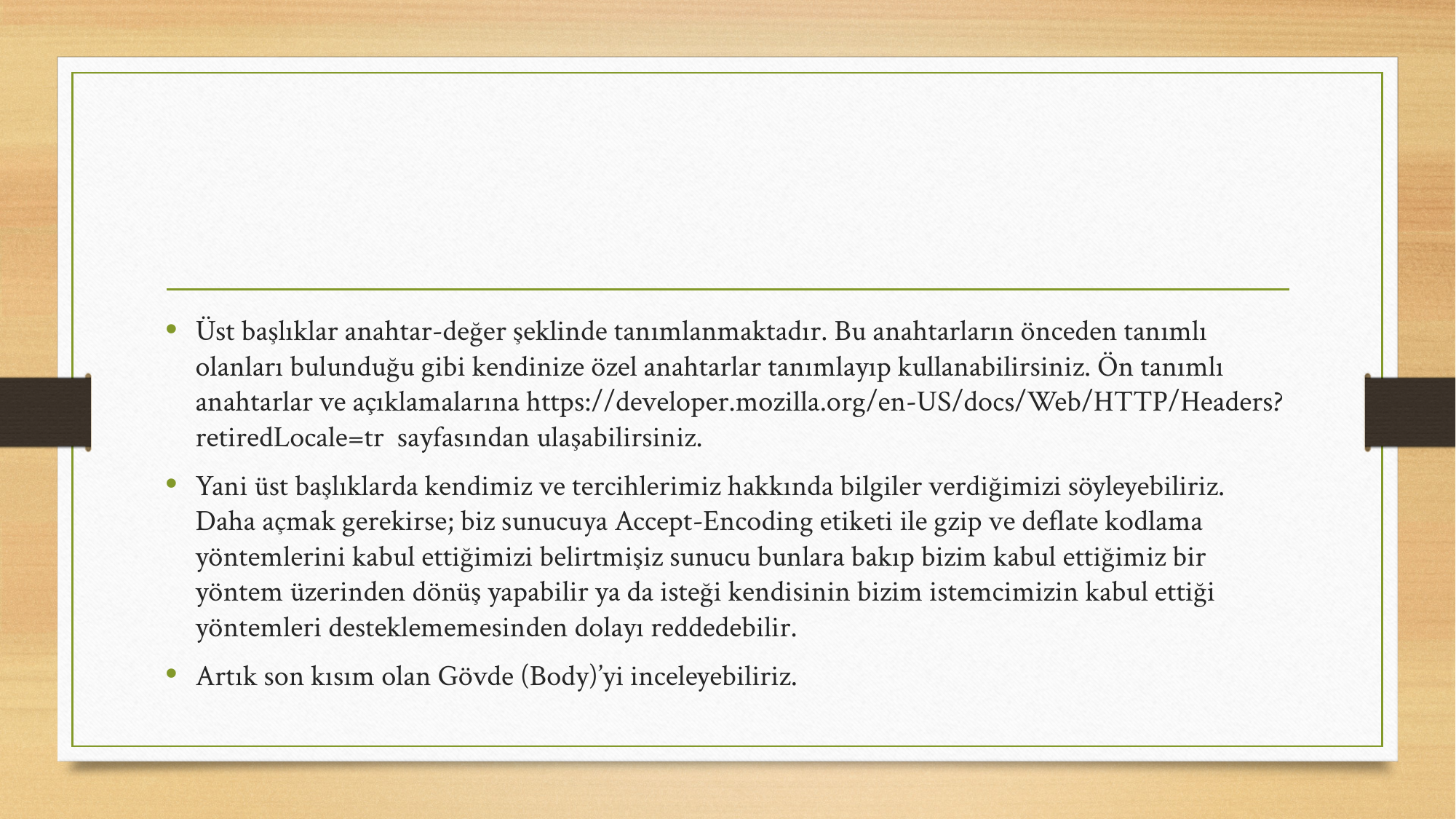

#
Üst başlıklar anahtar-değer şeklinde tanımlanmaktadır. Bu anahtarların önceden tanımlı olanları bulunduğu gibi kendinize özel anahtarlar tanımlayıp kullanabilirsiniz. Ön tanımlı anahtarlar ve açıklamalarına https://developer.mozilla.org/en-US/docs/Web/HTTP/Headers?retiredLocale=tr  sayfasından ulaşabilirsiniz.
Yani üst başlıklarda kendimiz ve tercihlerimiz hakkında bilgiler verdiğimizi söyleyebiliriz. Daha açmak gerekirse; biz sunucuya Accept-Encoding etiketi ile gzip ve deflate kodlama yöntemlerini kabul ettiğimizi belirtmişiz sunucu bunlara bakıp bizim kabul ettiğimiz bir yöntem üzerinden dönüş yapabilir ya da isteği kendisinin bizim istemcimizin kabul ettiği yöntemleri desteklememesinden dolayı reddedebilir.
Artık son kısım olan Gövde (Body)’yi inceleyebiliriz.